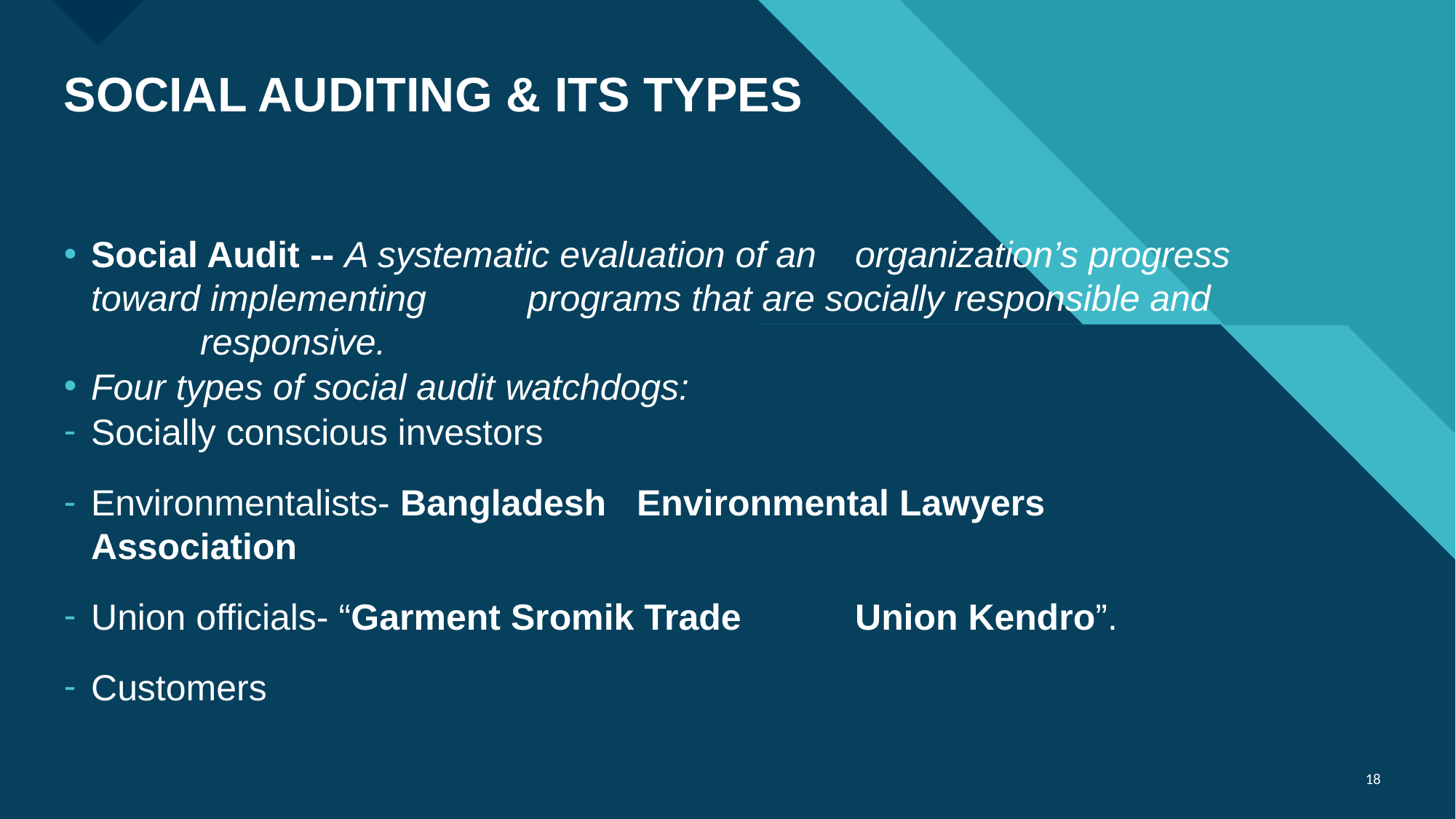

# SOCIAL AUDITING & ITS TYPES
Social Audit -- A systematic evaluation of an 	organization’s progress toward implementing 	programs that are socially responsible and 	responsive.
Four types of social audit watchdogs:
Socially conscious investors
Environmentalists- Bangladesh 	Environmental Lawyers Association
Union officials- “Garment Sromik Trade 	Union Kendro”.
Customers
18